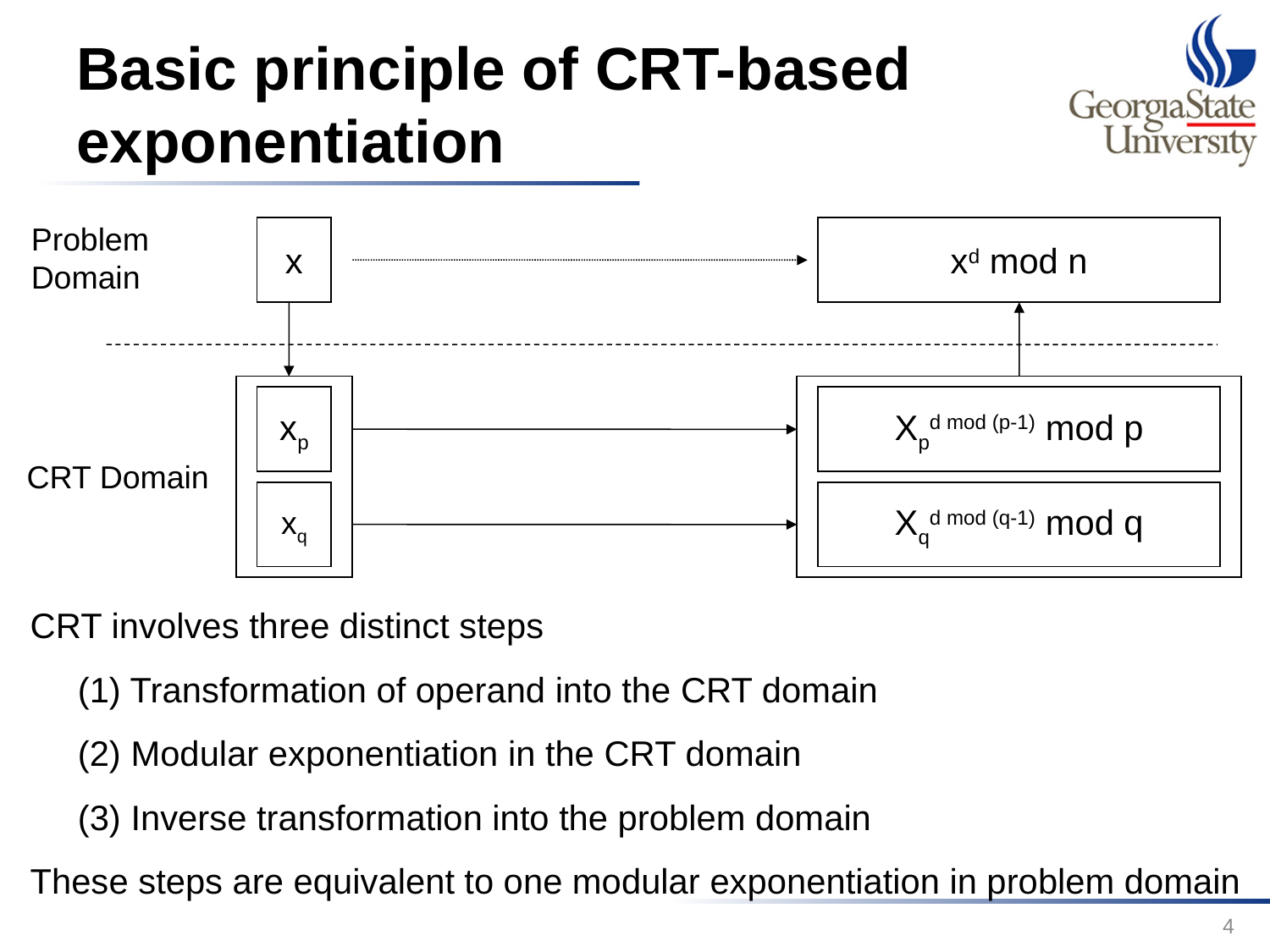

# Basic principle of CRT-based exponentiation
x
xd mod n
Problem
Domain

xp
Xpd mod (p-1) mod p

CRT Domain
xq
Xqd mod (q-1) mod q

CRT involves three distinct steps
	(1) Transformation of operand into the CRT domain
	(2) Modular exponentiation in the CRT domain
	(3) Inverse transformation into the problem domain
These steps are equivalent to one modular exponentiation in problem domain
4